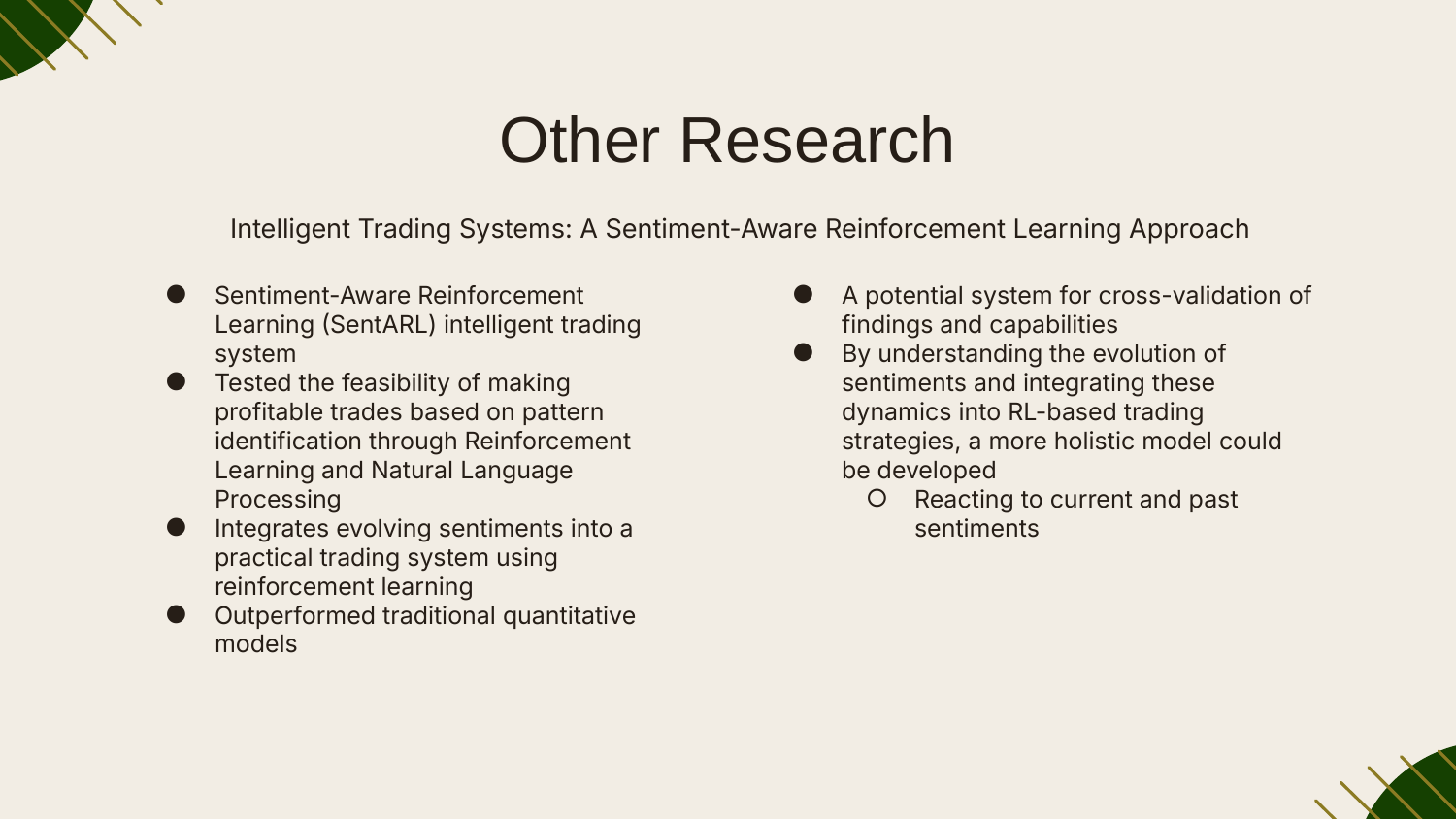

# Other Research
Intelligent Trading Systems: A Sentiment-Aware Reinforcement Learning Approach
Sentiment-Aware Reinforcement Learning (SentARL) intelligent trading system
Tested the feasibility of making profitable trades based on pattern identification through Reinforcement Learning and Natural Language Processing
Integrates evolving sentiments into a practical trading system using reinforcement learning
Outperformed traditional quantitative models
A potential system for cross-validation of findings and capabilities
By understanding the evolution of sentiments and integrating these dynamics into RL-based trading strategies, a more holistic model could be developed
Reacting to current and past sentiments